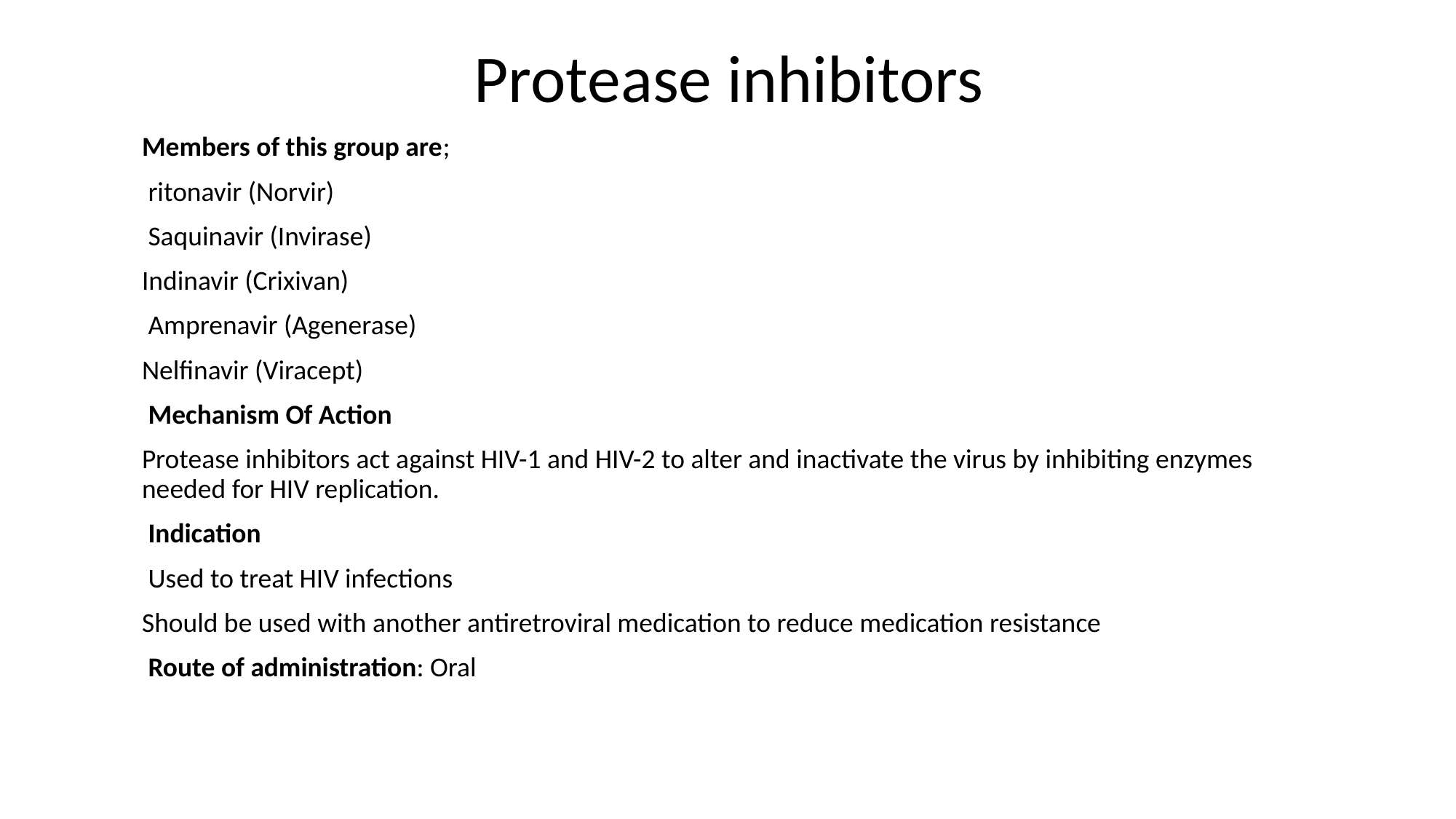

# Protease inhibitors
Members of this group are;
 ritonavir (Norvir)
 Saquinavir (Invirase)
Indinavir (Crixivan)
 Amprenavir (Agenerase)
Nelfinavir (Viracept)
 Mechanism Of Action
Protease inhibitors act against HIV-1 and HIV-2 to alter and inactivate the virus by inhibiting enzymes needed for HIV replication.
 Indication
 Used to treat HIV infections
Should be used with another antiretroviral medication to reduce medication resistance
 Route of administration: Oral